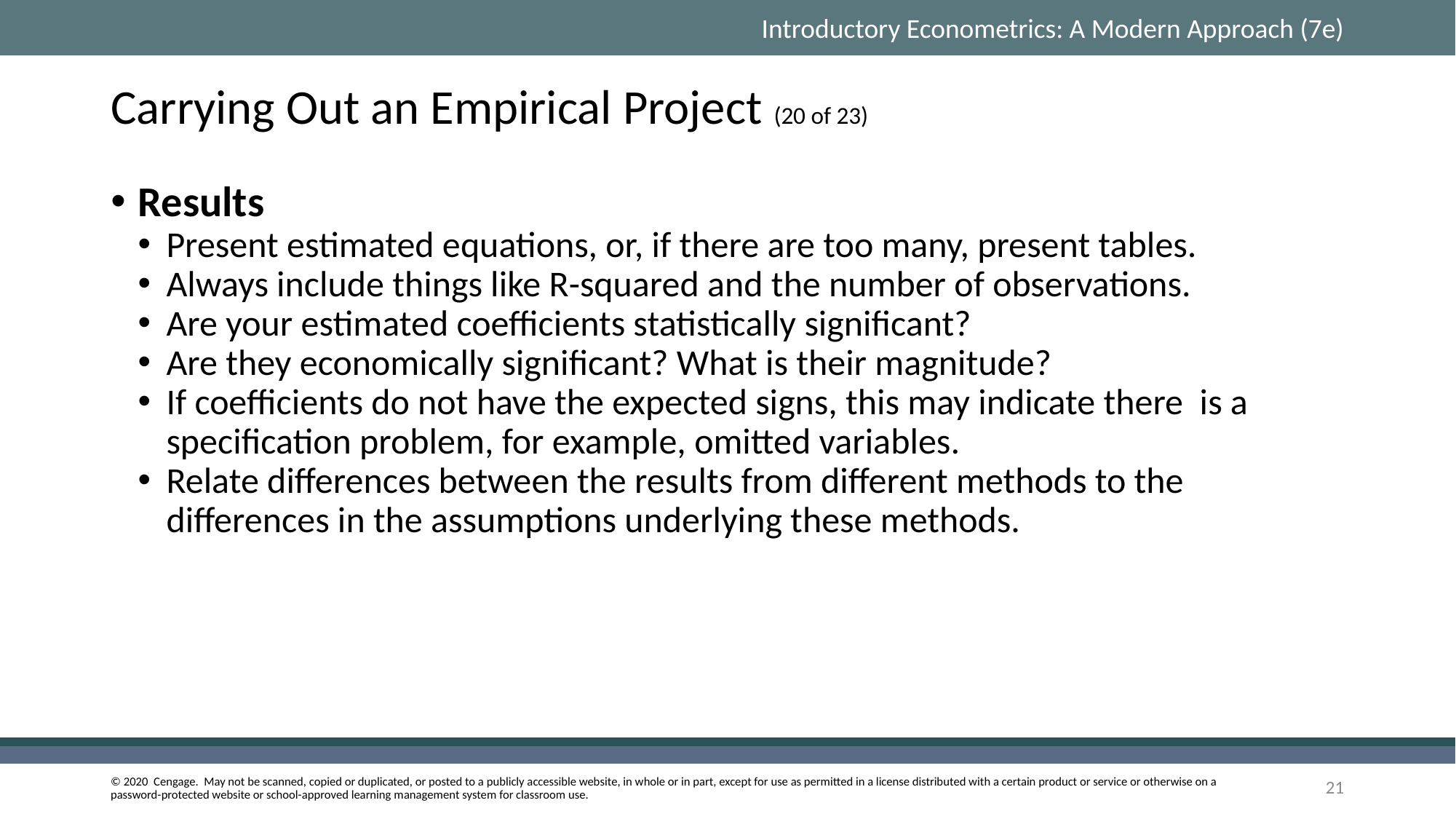

# Carrying Out an Empirical Project (20 of 23)
Results
Present estimated equations, or, if there are too many, present tables.
Always include things like R-squared and the number of observations.
Are your estimated coefficients statistically significant?
Are they economically significant? What is their magnitude?
If coefficients do not have the expected signs, this may indicate there  is a specification problem, for example, omitted variables.
Relate differences between the results from different methods to the differences in the assumptions underlying these methods.

21